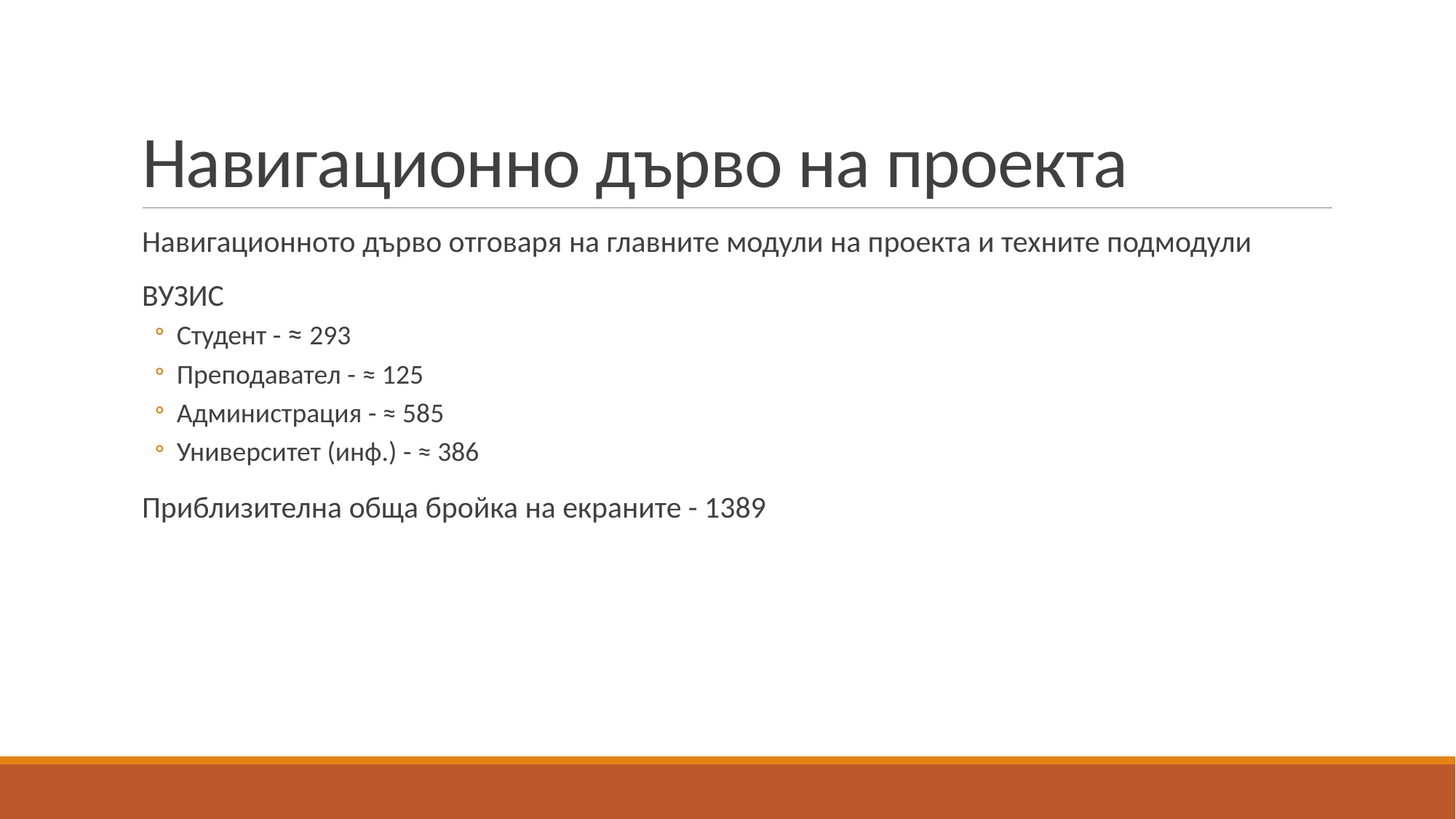

# Навигационно дърво на проекта
Навигационното дърво отговаря на главните модули на проекта и техните подмодули
ВУЗИС
Студент - ≈ 293
Преподавател - ≈ 125
Администрация - ≈ 585
Университет (инф.) - ≈ 386
Приблизителна обща бройка на екраните - 1389